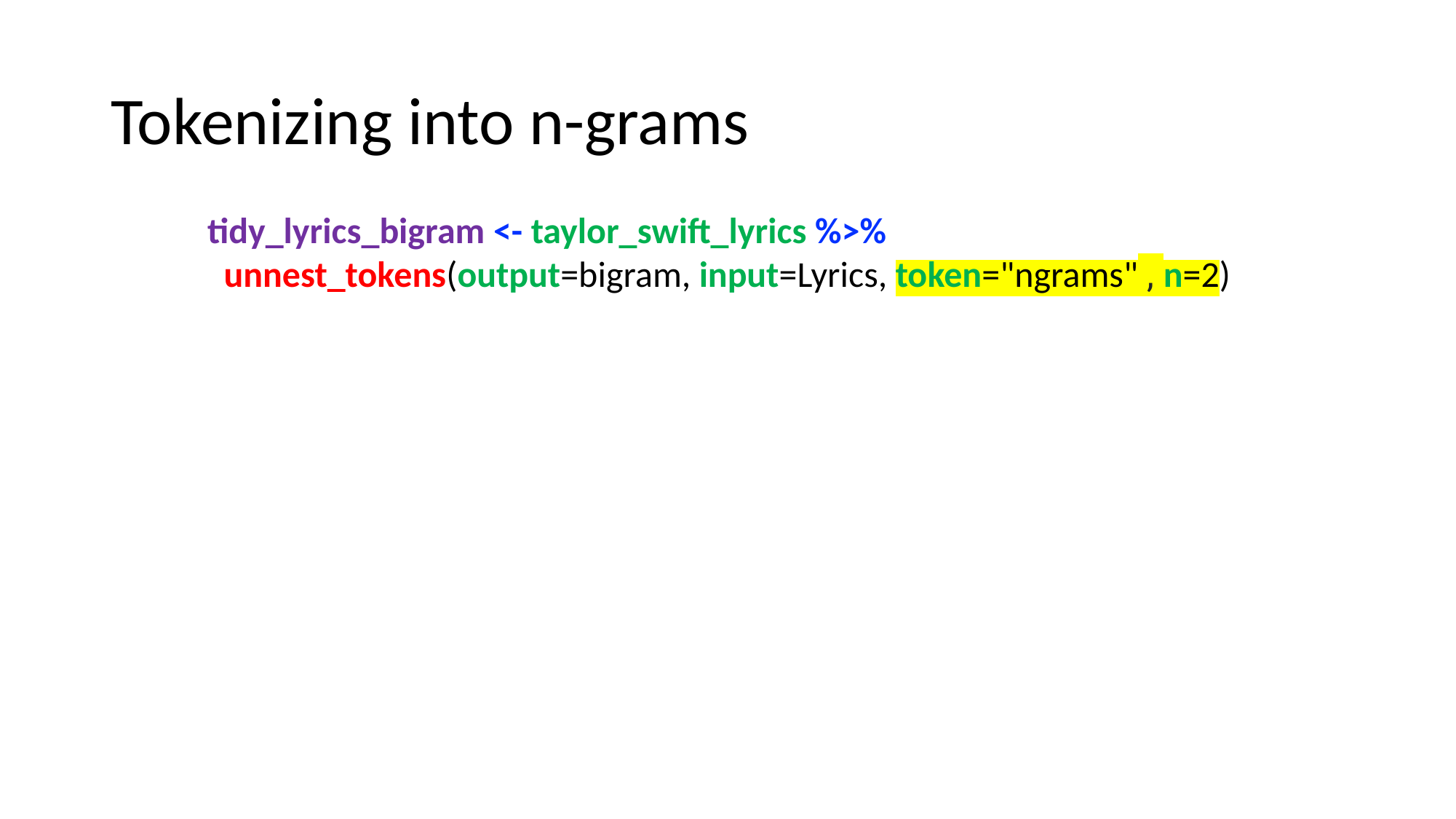

# Tokenizing into n-grams
tidy_lyrics_bigram <- taylor_swift_lyrics %>%
  unnest_tokens(output=bigram, input=Lyrics, token="ngrams" , n=2)